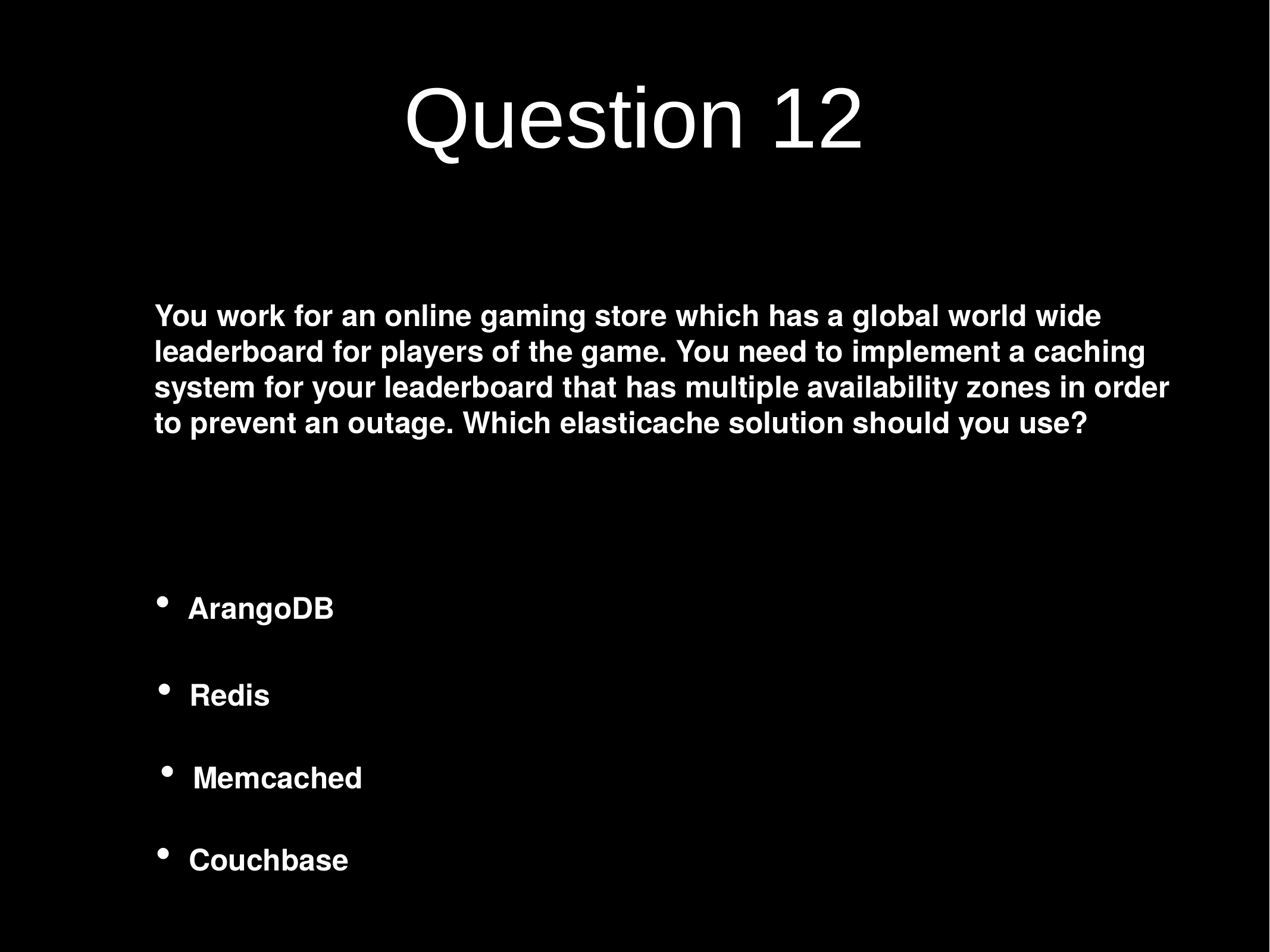

Question 12
You work for an online gaming store which has a global world wide
leaderboard for players of the game. You need to implement a caching
system for your leaderboard that has multiple availability zones in order
to prevent an outage. Which elasticache solution should you use?
ArangoDB
Redis
Memcached
Couchbase